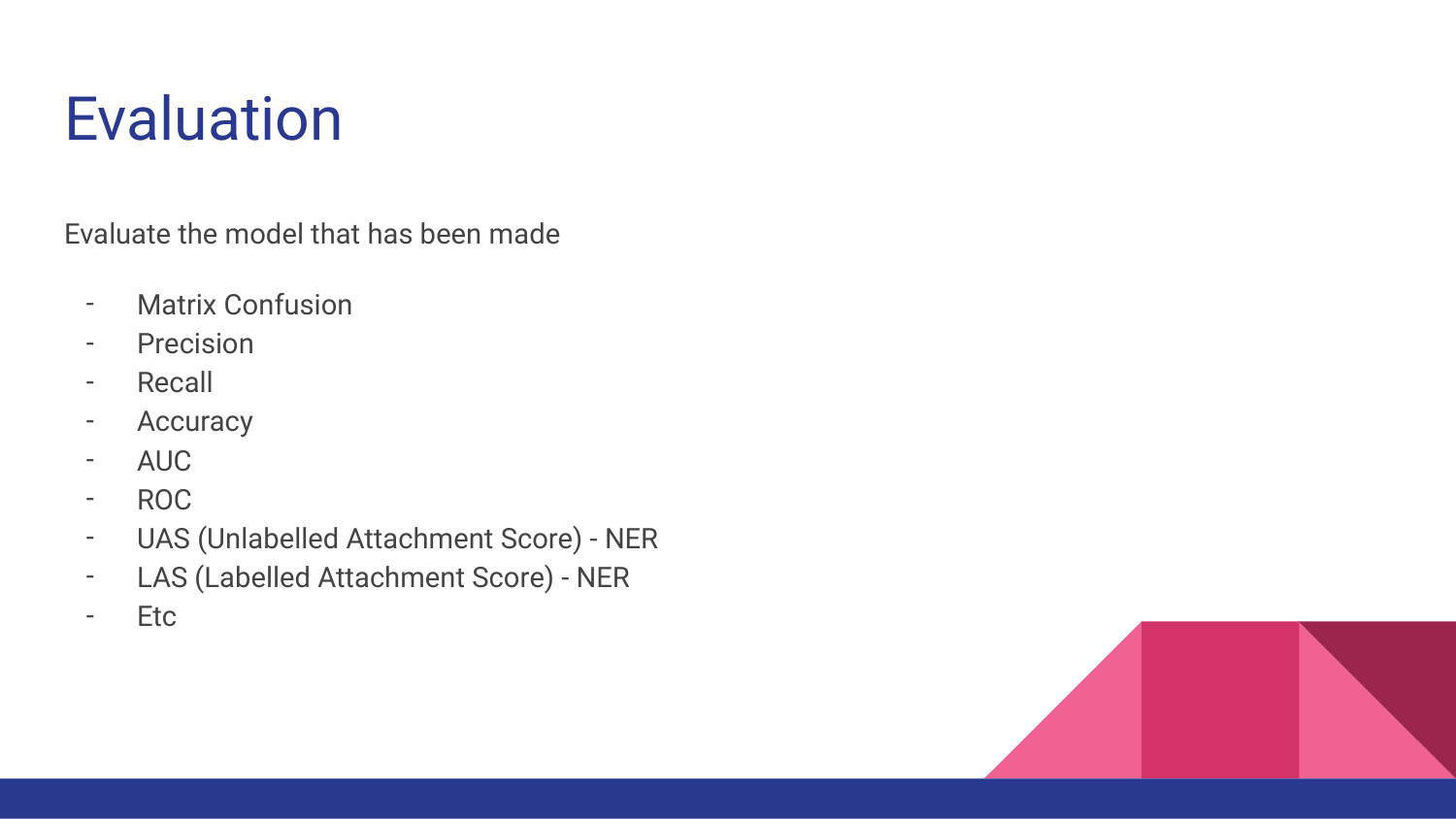

# Evaluation
Evaluate the model that has been made
Matrix Confusion
Precision
Recall
Accuracy
AUC
ROC
UAS (Unlabelled Attachment Score) - NER
LAS (Labelled Attachment Score) - NER
Etc